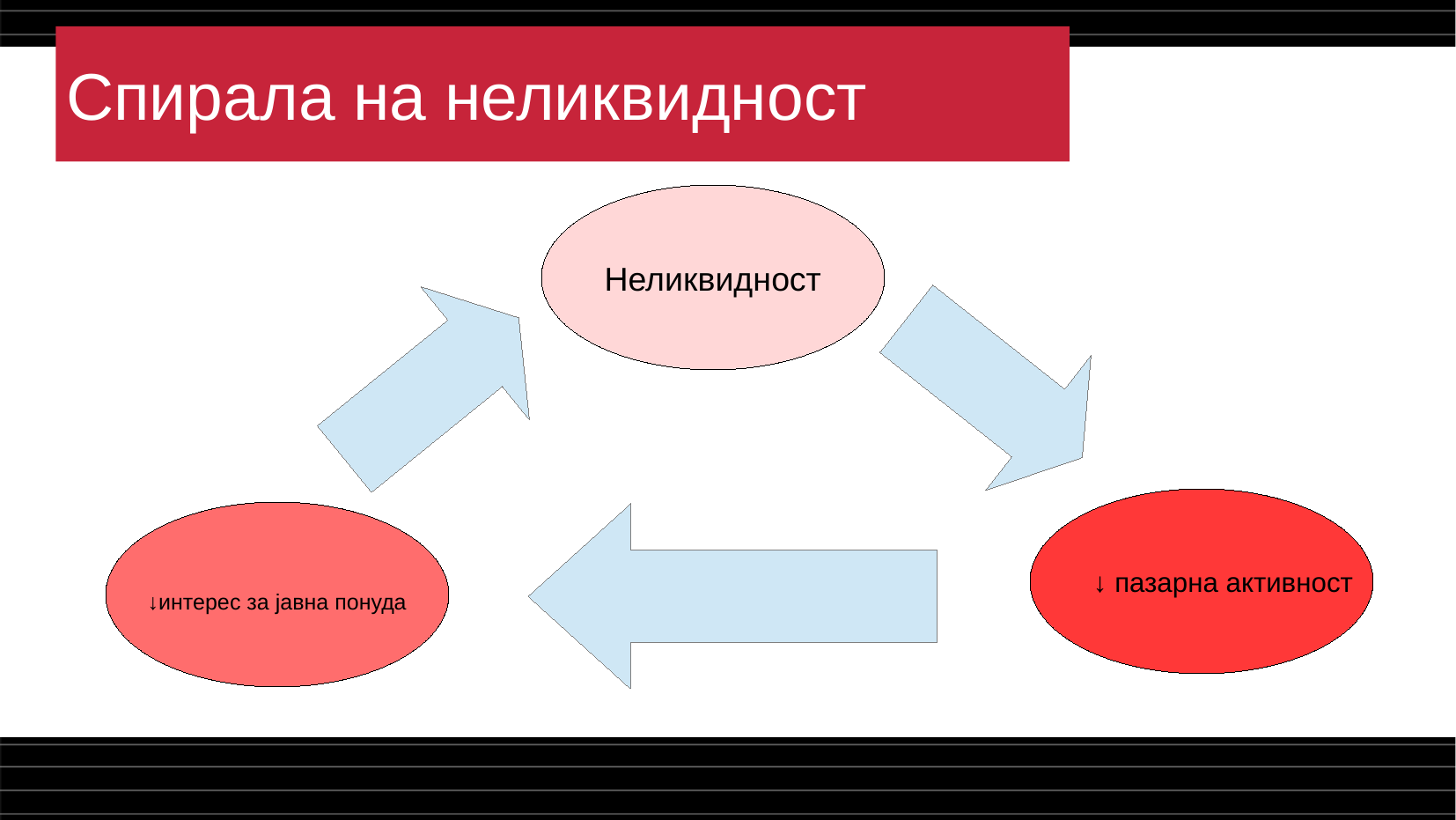

Спирала на неликвидност

Неликвидност

↓ пазарна активност
↓интерес за јавна понуда